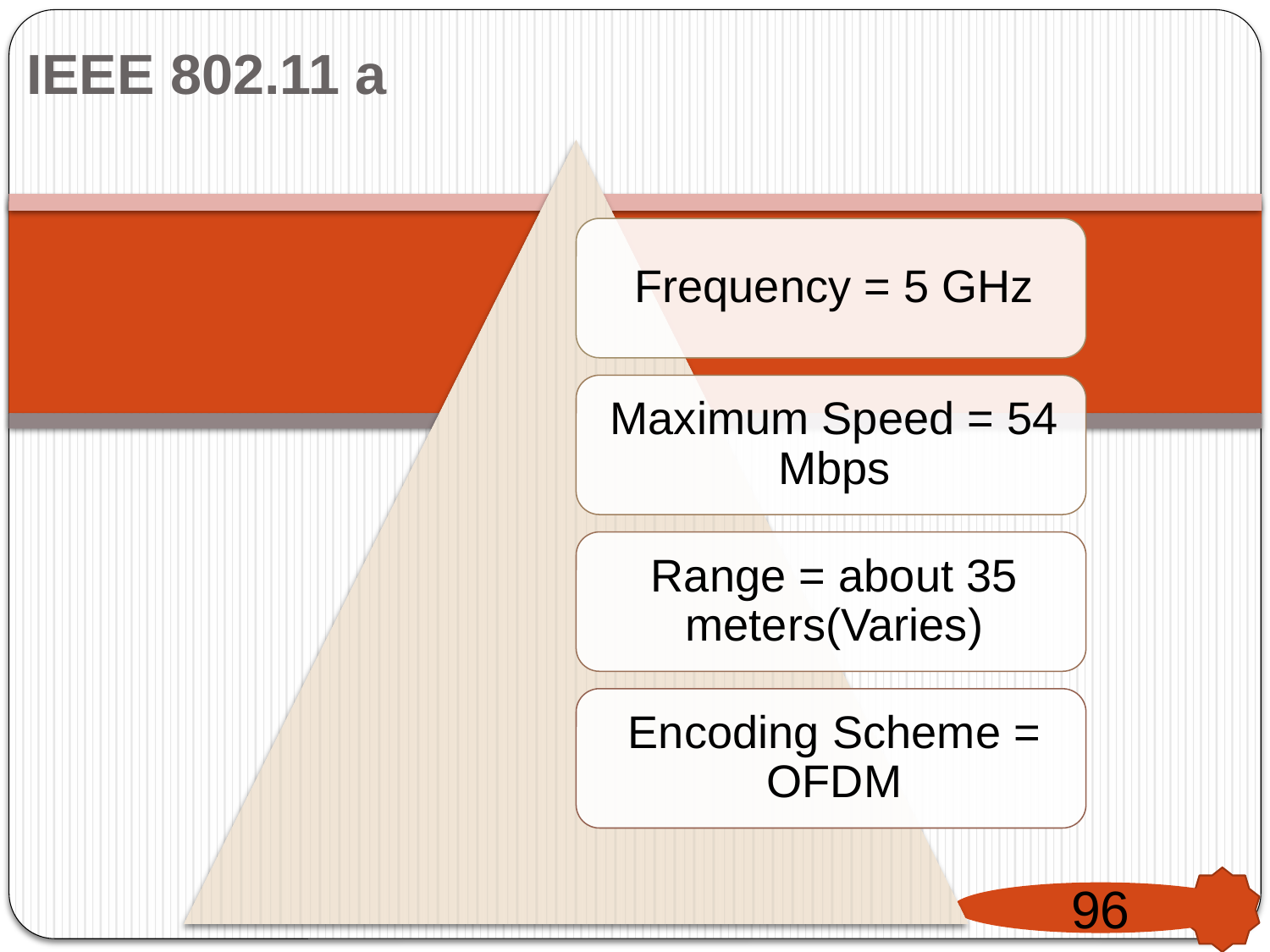

IEEE 802.11 a
Frequency = 5 GHz
Maximum Speed = 54 Mbps
Range = about 35 meters(Varies)
Encoding Scheme = OFDM

96